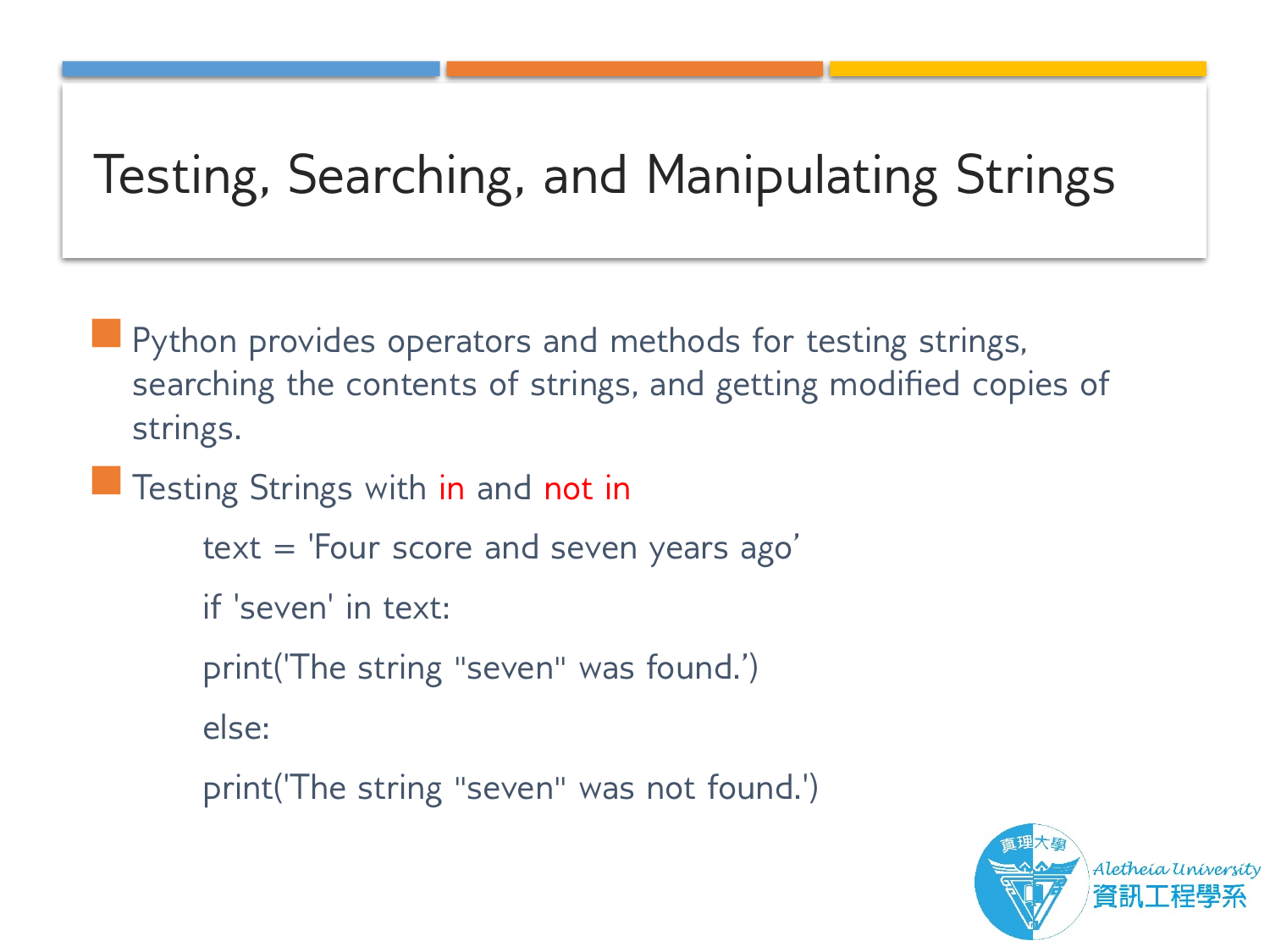

# Testing, Searching, and Manipulating Strings
Python provides operators and methods for testing strings, searching the contents of strings, and getting modified copies of strings.
Testing Strings with in and not in
	text = 'Four score and seven years ago’
	if 'seven' in text:
		print('The string "seven" was found.’)
	else:
		print('The string "seven" was not found.')